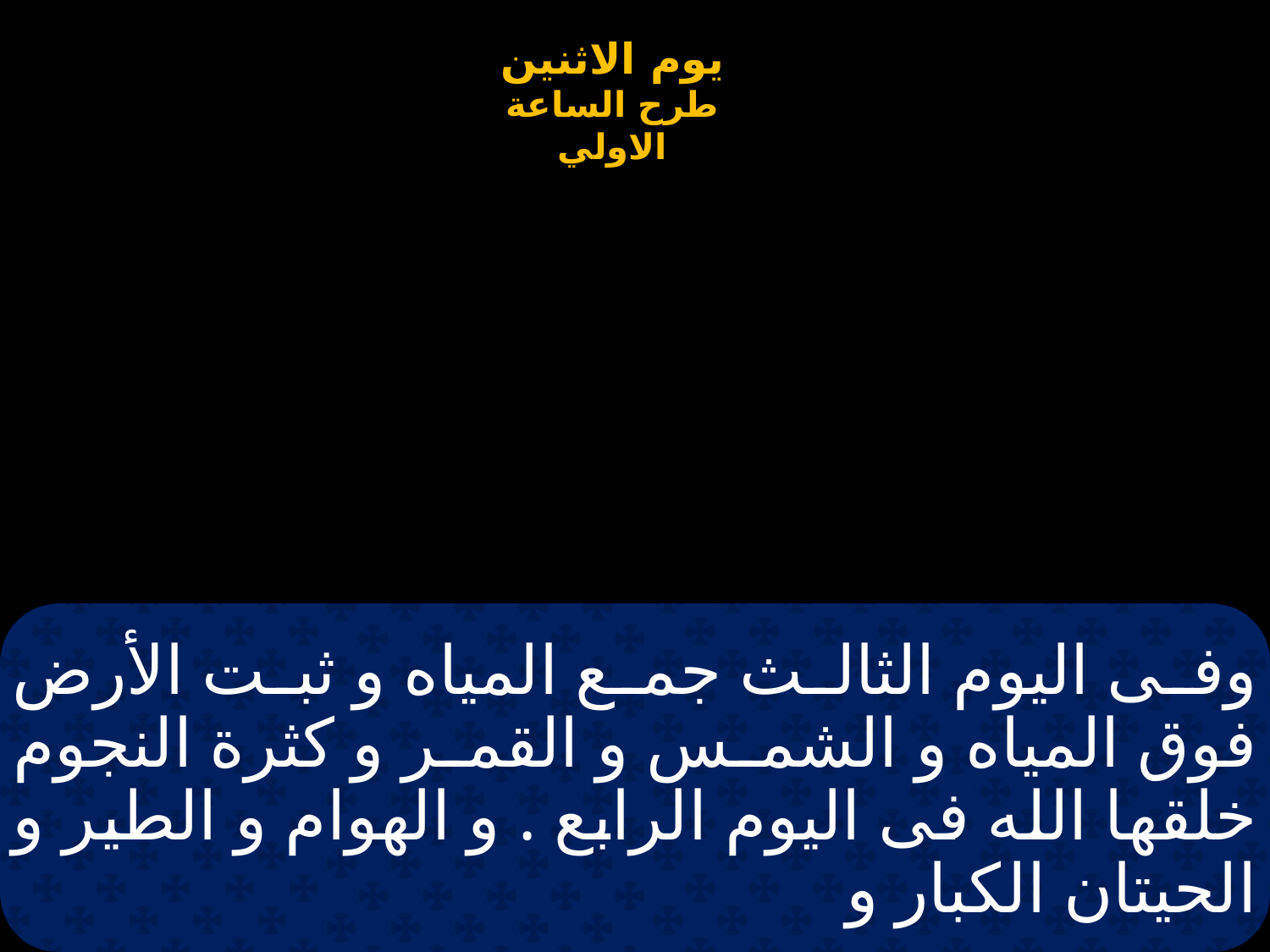

# وفى اليوم الثالث جمع المياه و ثبت الأرض فوق المياه و الشمس و القمر و كثرة النجوم خلقها الله فى اليوم الرابع . و الهوام و الطير و الحيتان الكبار و